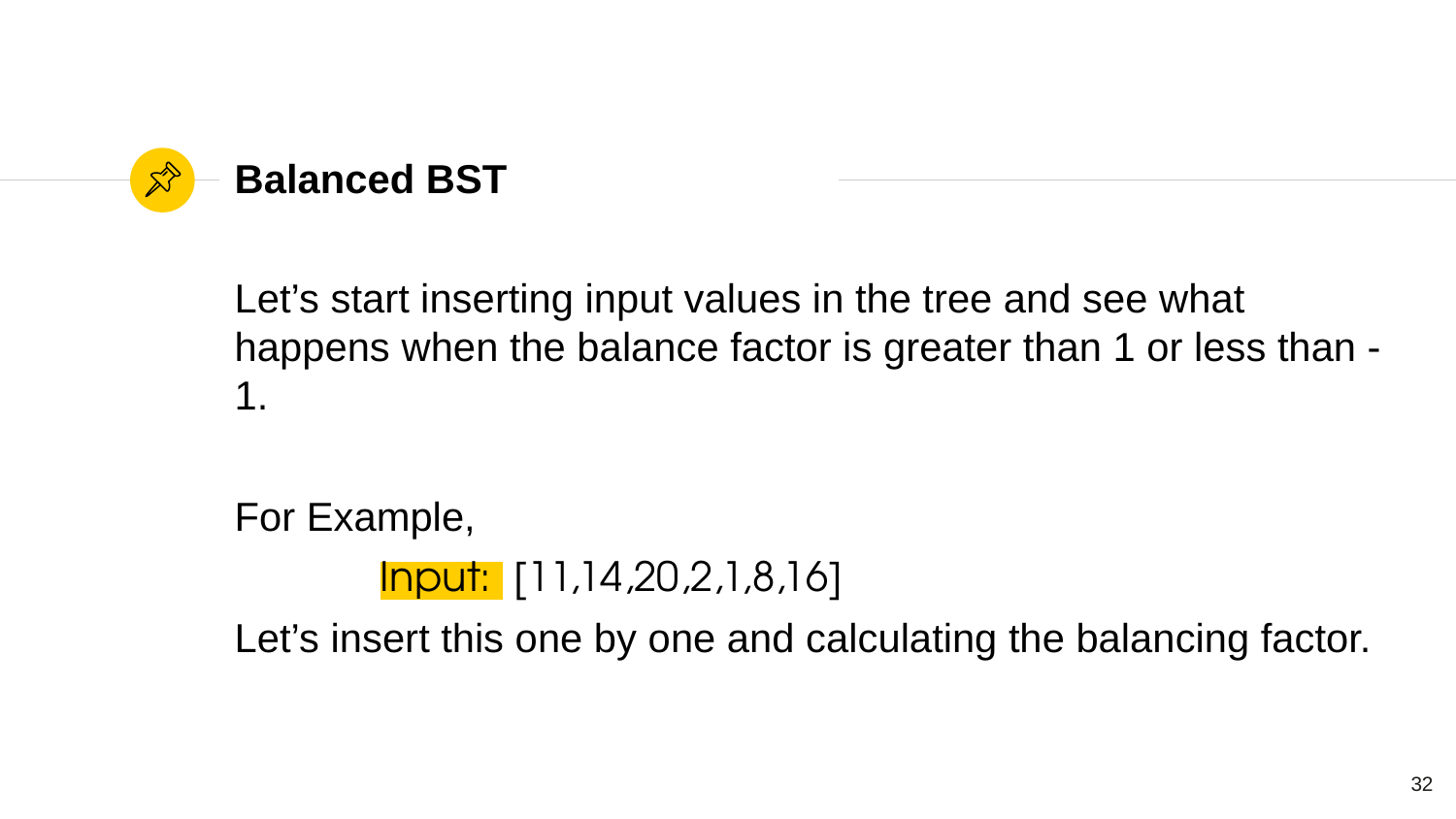

# Balanced BST

Let’s start inserting input values in the tree and see what happens when the balance factor is greater than 1 or less than -1.

For Example,
	Input:  [11,14,20,2,1,8,16]
Let’s insert this one by one and calculating the balancing factor.

32